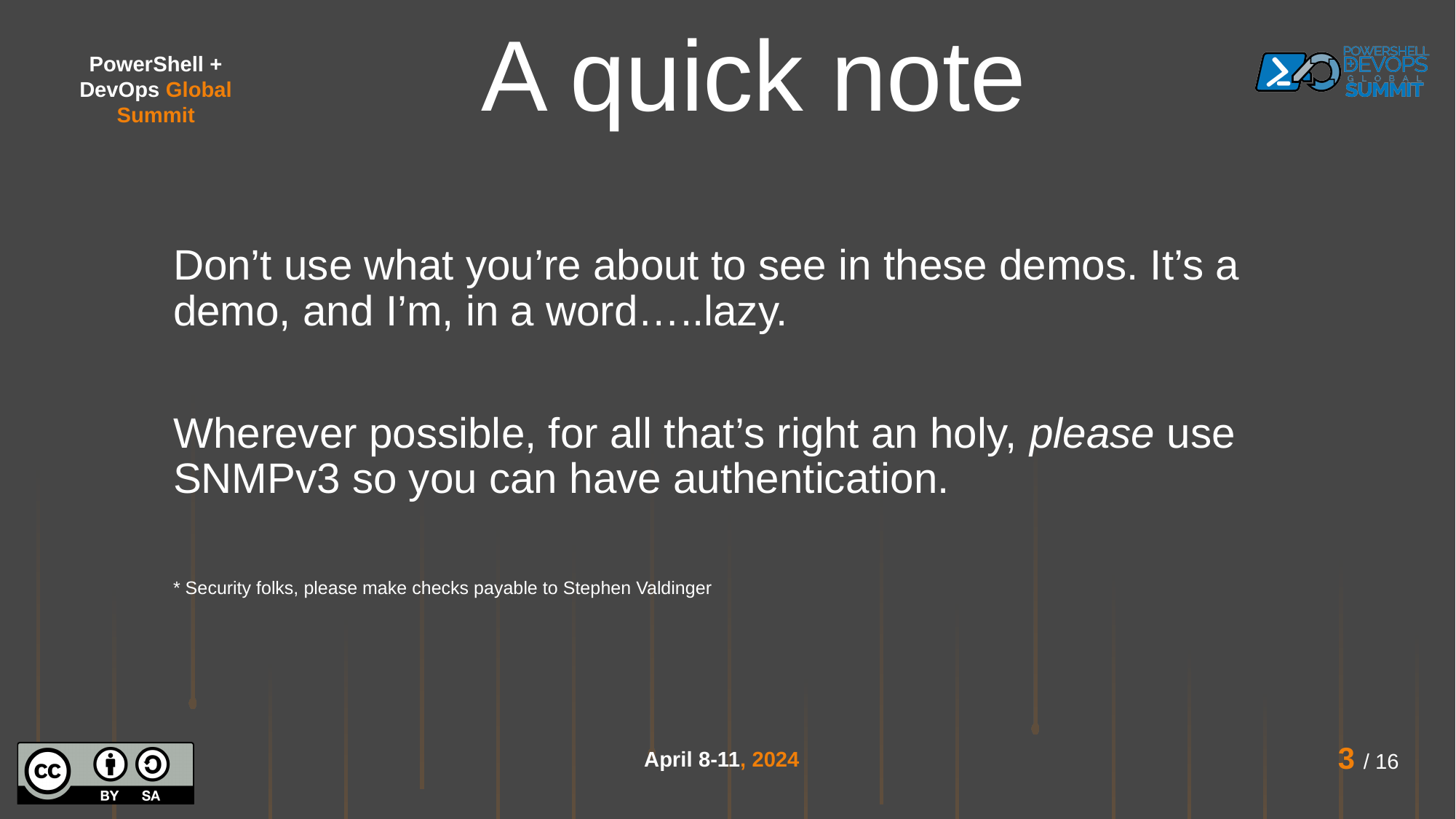

# A quick note
Don’t use what you’re about to see in these demos. It’s a demo, and I’m, in a word…..lazy.

Wherever possible, for all that’s right an holy, please use SNMPv3 so you can have authentication.

* Security folks, please make checks payable to Stephen Valdinger